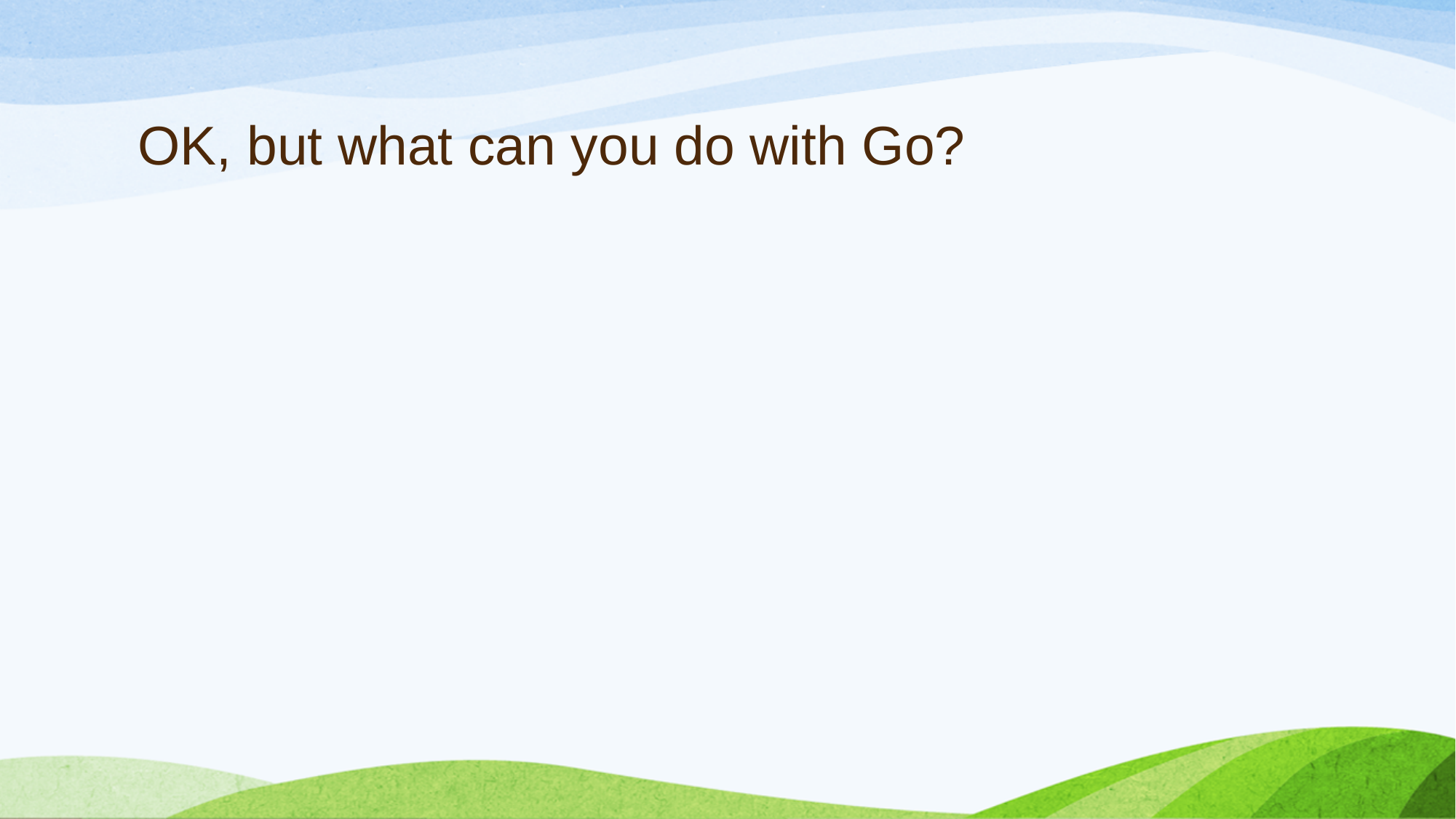

# OK, but what can you do with Go?